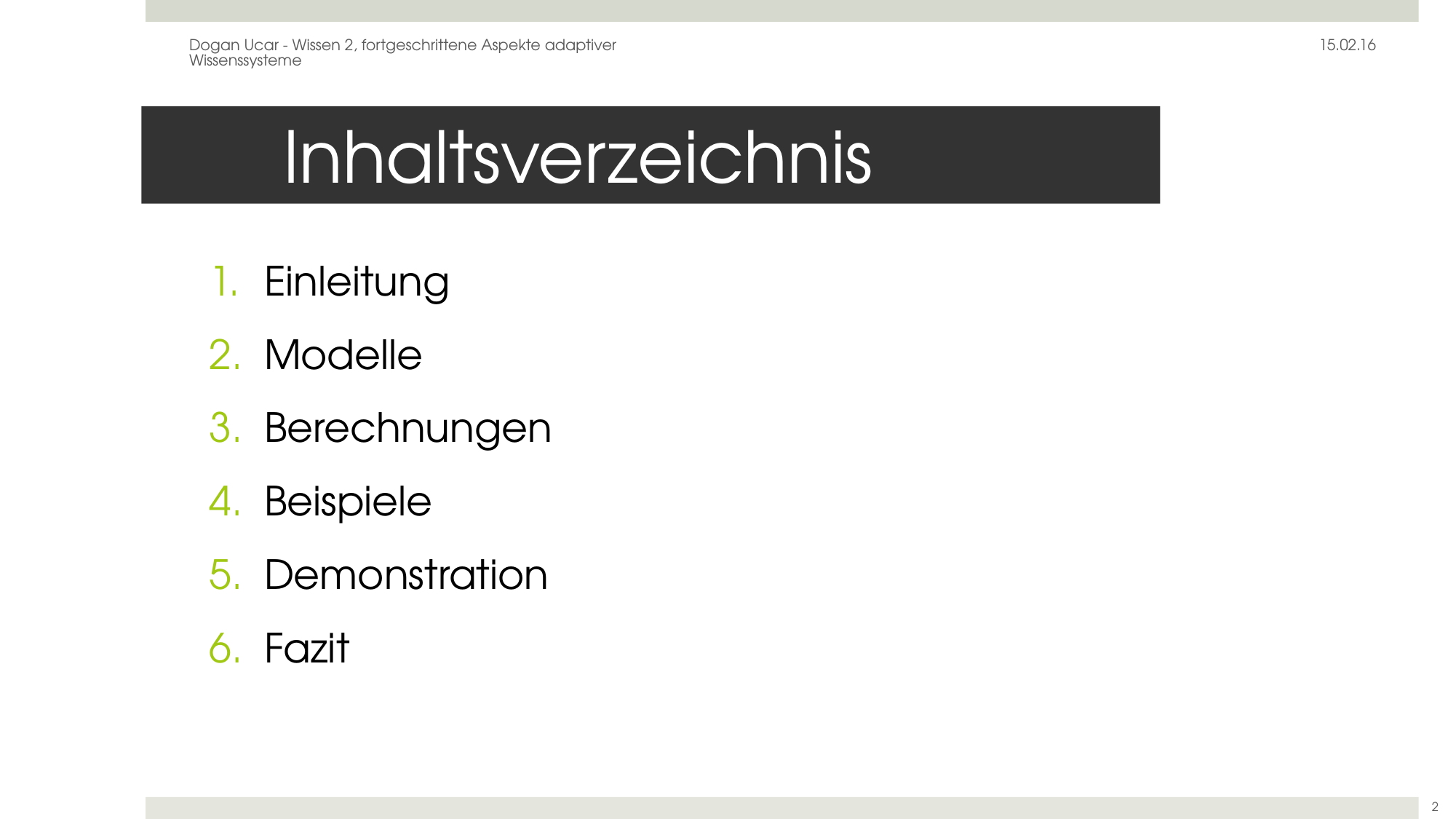

Dogan Ucar - Wissen 2, fortgeschrittene Aspekte adaptiver Wissenssysteme
15.02.16
# Inhaltsverzeichnis
Einleitung
Modelle
Berechnungen
Beispiele
Demonstration
Fazit
2